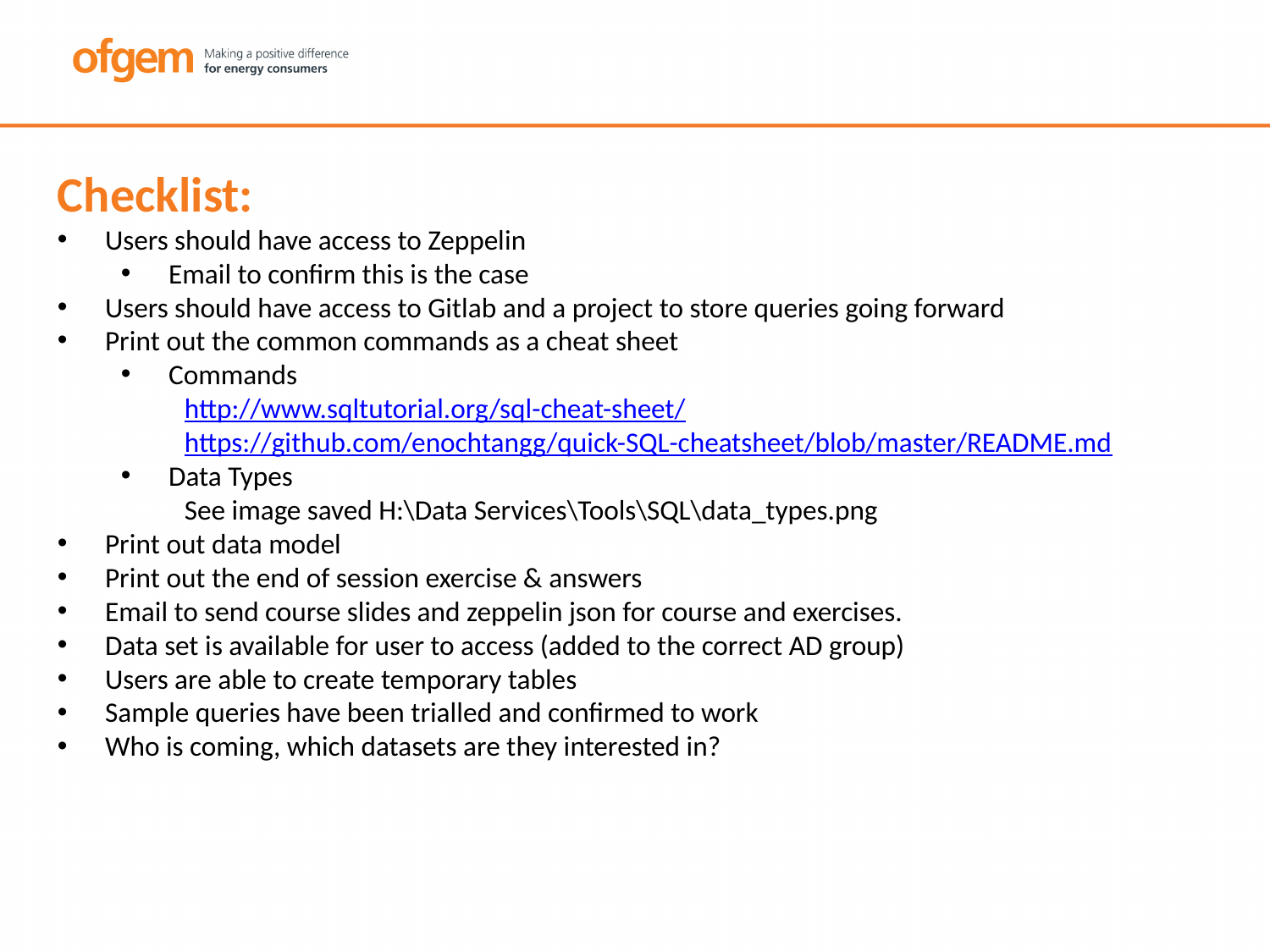

Checklist:
Users should have access to Zeppelin
Email to confirm this is the case
Users should have access to Gitlab and a project to store queries going forward
Print out the common commands as a cheat sheet
Commands
http://www.sqltutorial.org/sql-cheat-sheet/
https://github.com/enochtangg/quick-SQL-cheatsheet/blob/master/README.md
Data Types
See image saved H:\Data Services\Tools\SQL\data_types.png
Print out data model
Print out the end of session exercise & answers
Email to send course slides and zeppelin json for course and exercises.
Data set is available for user to access (added to the correct AD group)
Users are able to create temporary tables
Sample queries have been trialled and confirmed to work
Who is coming, which datasets are they interested in?